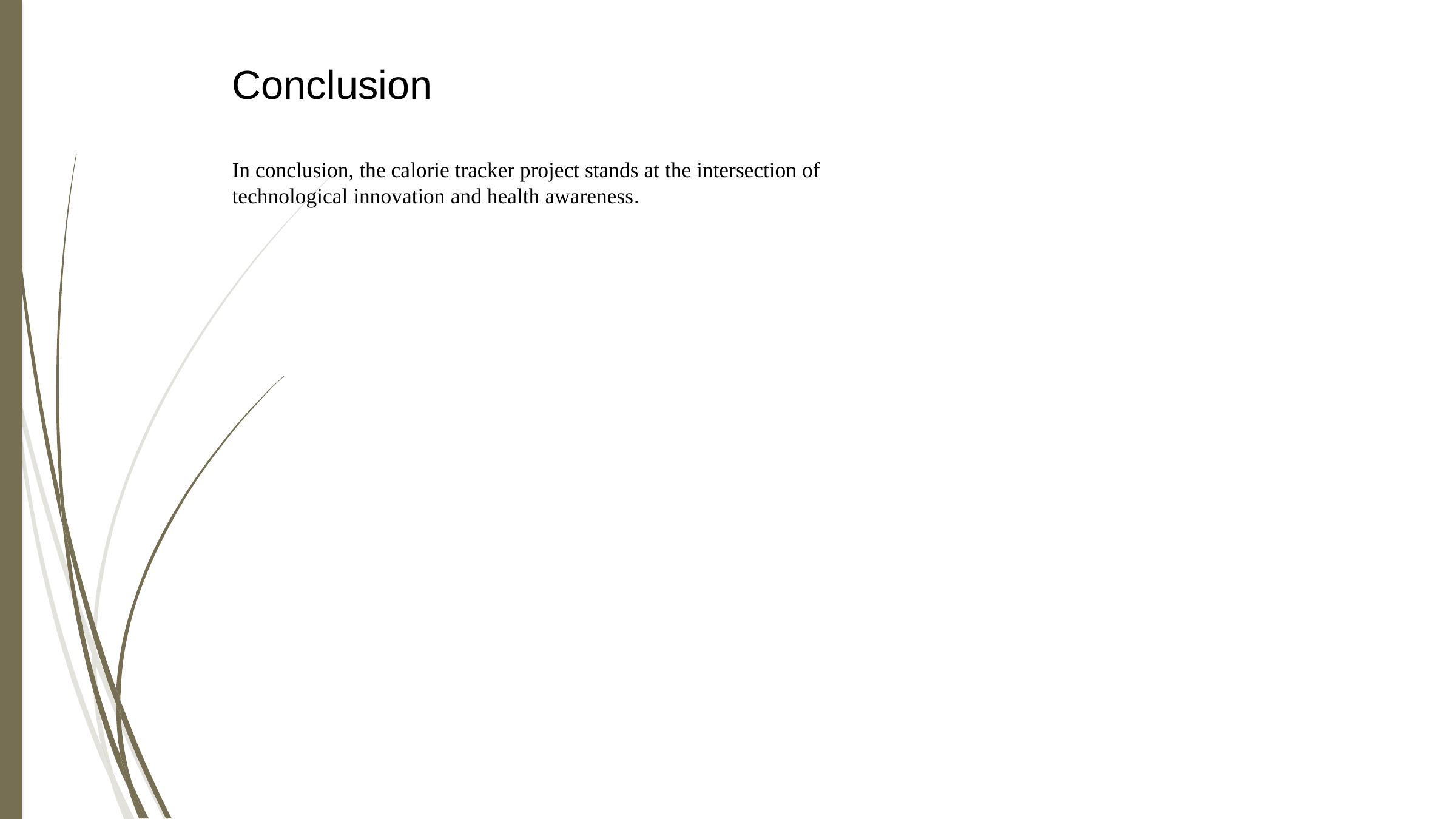

Conclusion

In conclusion, the calorie tracker project stands at the intersection of technological innovation and health awareness.